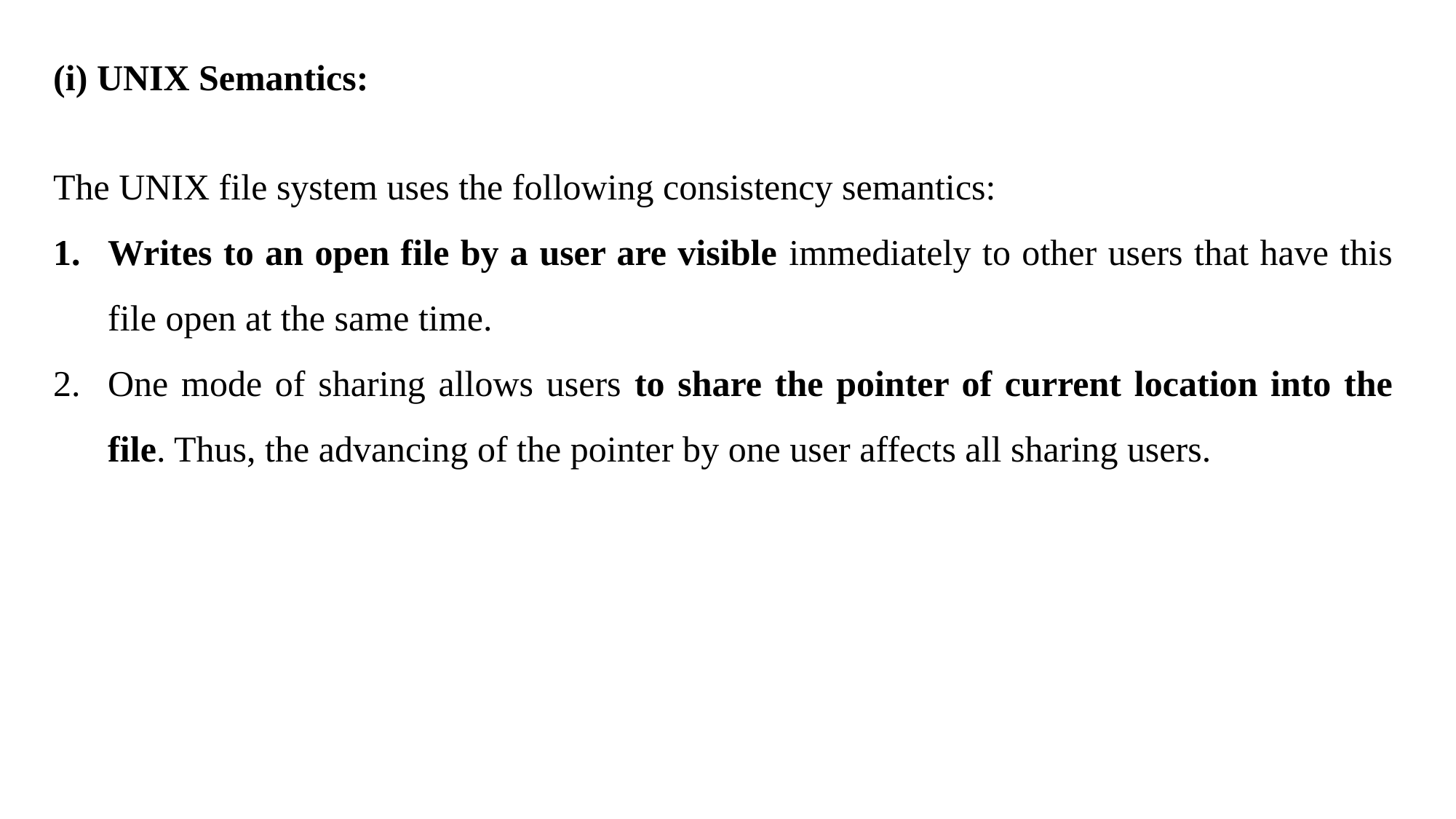

(i) UNIX Semantics:

The UNIX file system uses the following consistency semantics:
Writes to an open file by a user are visible immediately to other users that have this file open at the same time.
One mode of sharing allows users to share the pointer of current location into the file. Thus, the advancing of the pointer by one user affects all sharing users.